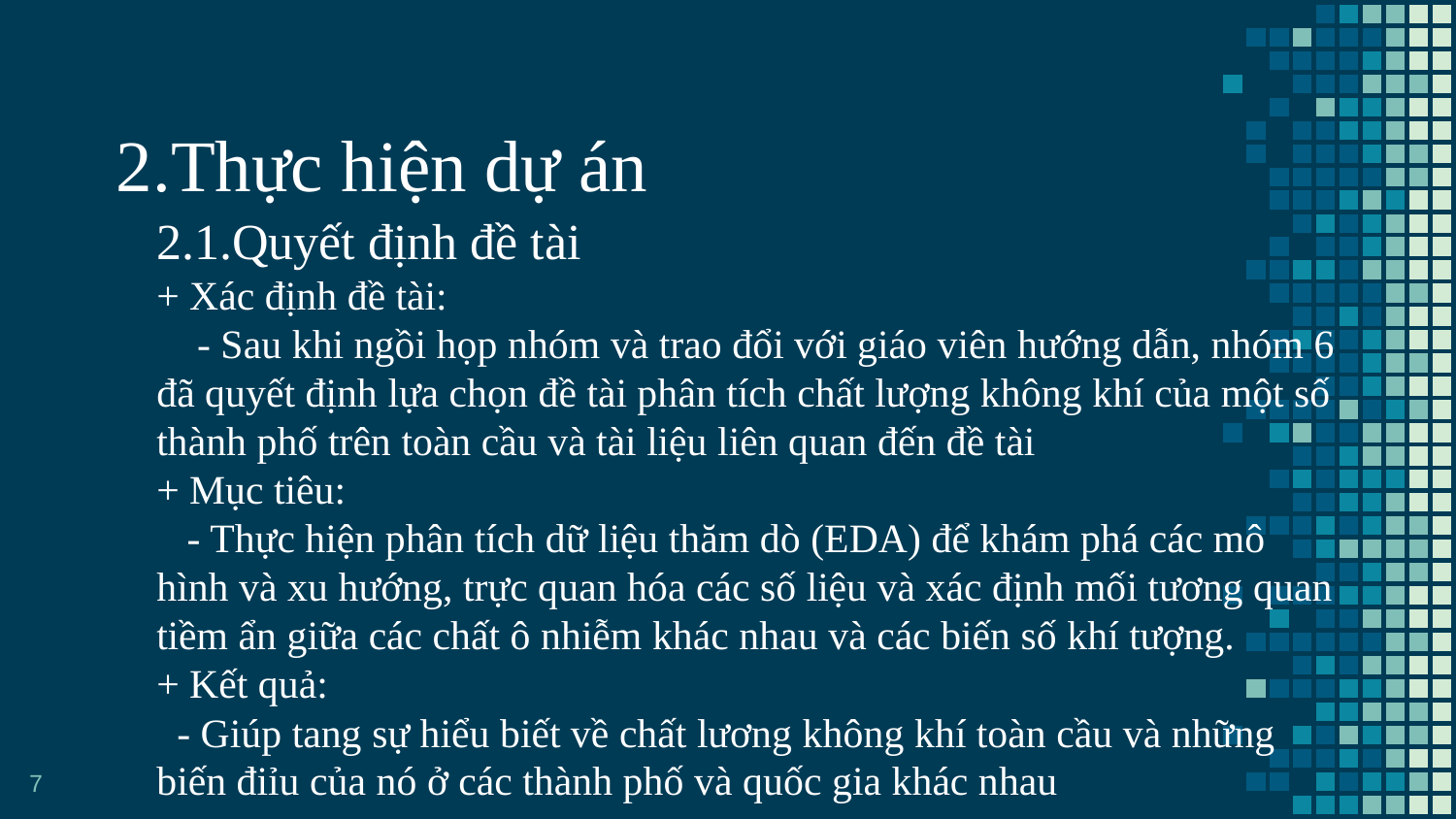

2.Thực hiện dự án
2.1.Quyết định đề tài
+ Xác định đề tài:
    - Sau khi ngồi họp nhóm và trao đổi với giáo viên hướng dẫn, nhóm 6 đã quyết định lựa chọn đề tài phân tích chất lượng không khí của một số thành phố trên toàn cầu và tài liệu liên quan đến đề tài
+ Mục tiêu:
   - Thực hiện phân tích dữ liệu thăm dò (EDA) để khám phá các mô hình và xu hướng, trực quan hóa các số liệu và xác định mối tương quan tiềm ẩn giữa các chất ô nhiễm khác nhau và các biến số khí tượng.
+ Kết quả:
  - Giúp tang sự hiểu biết về chất lương không khí toàn cầu và những biến điỉu của nó ở các thành phố và quốc gia khác nhau

7